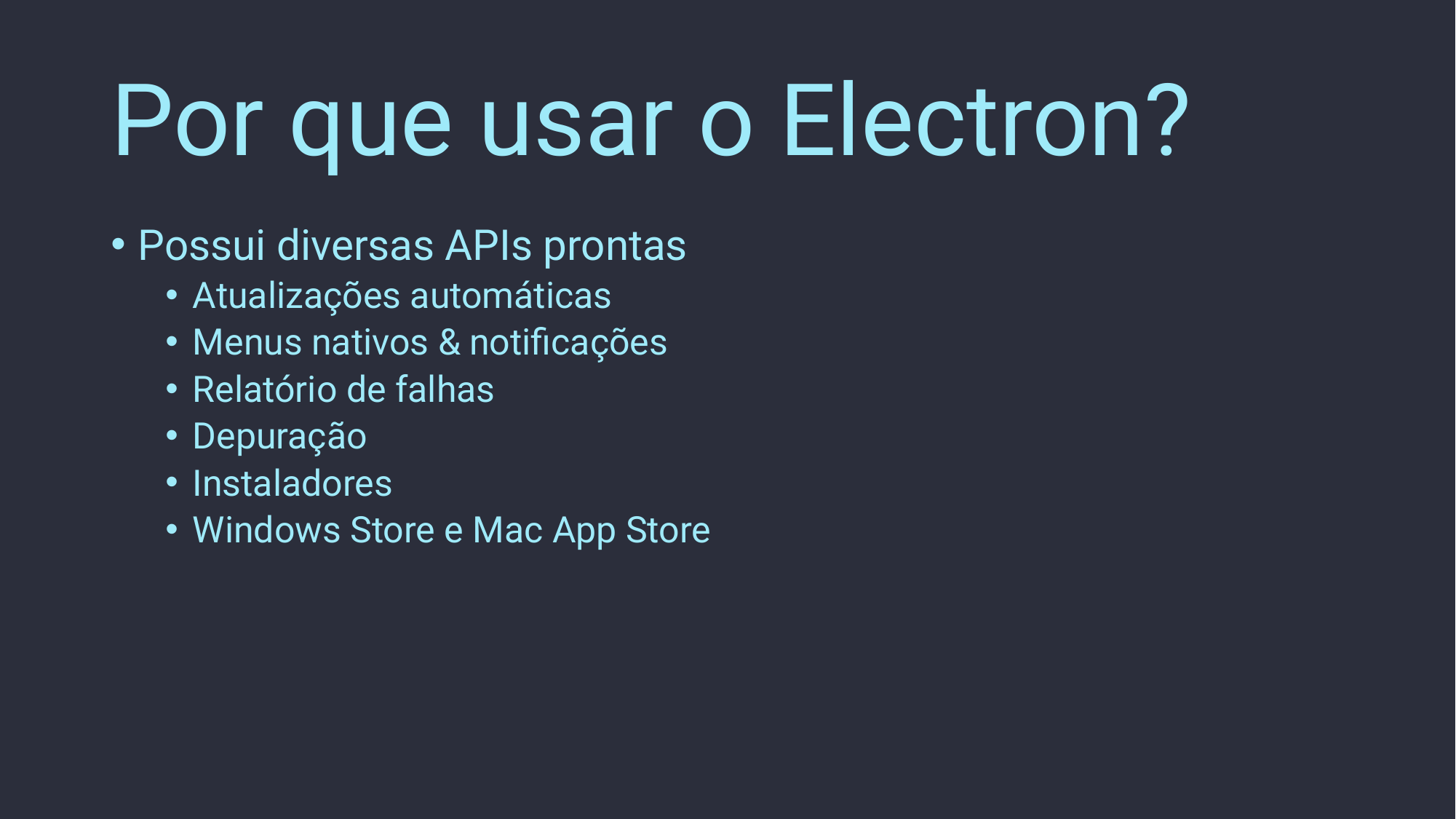

# Por que usar o Electron?
Possui diversas APIs prontas
Atualizações automáticas
Menus nativos & notificações
Relatório de falhas
Depuração
Instaladores
Windows Store e Mac App Store